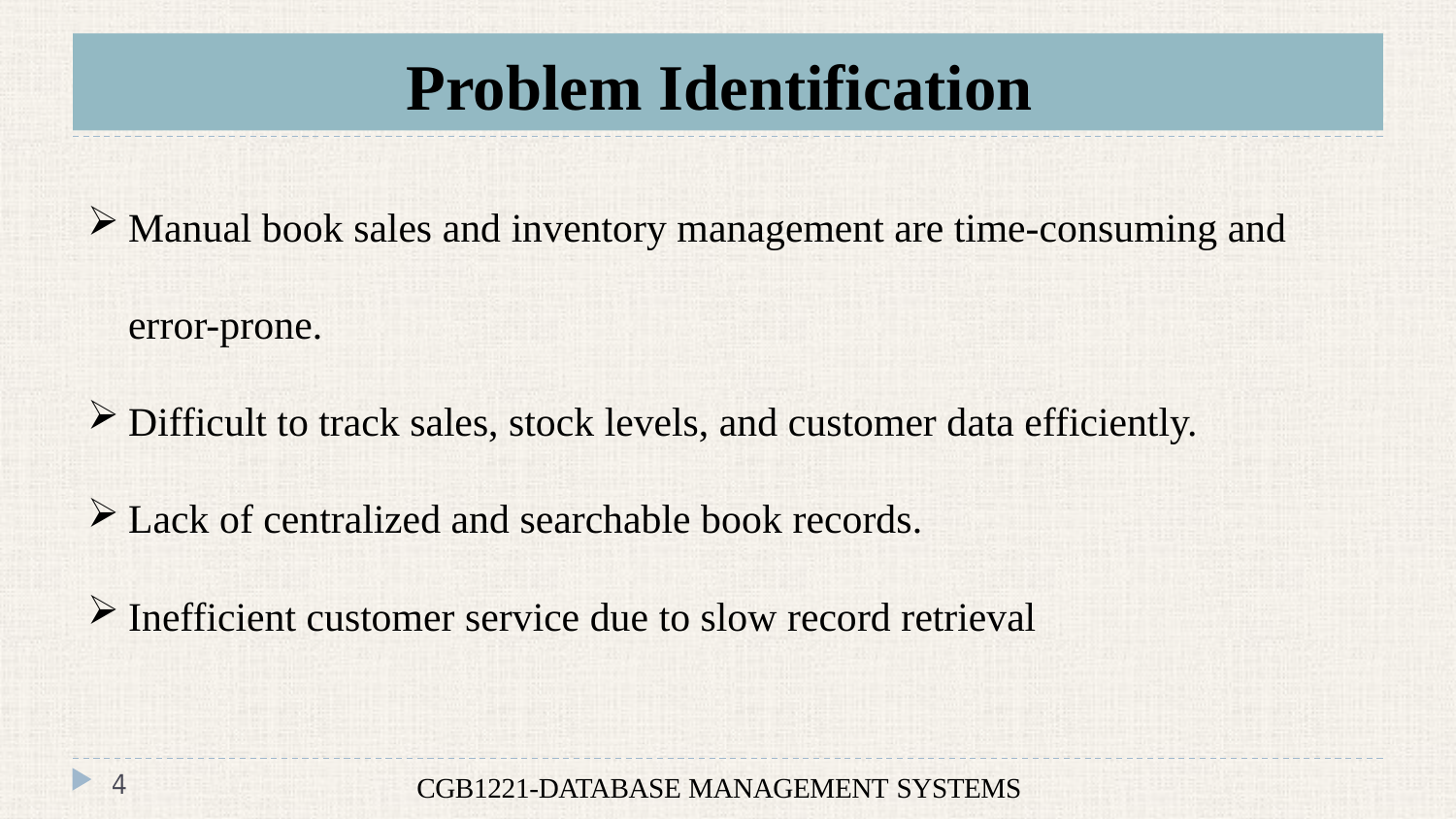

# Problem Identification
Manual book sales and inventory management are time-consuming and error-prone.
Difficult to track sales, stock levels, and customer data efficiently.
Lack of centralized and searchable book records.
Inefficient customer service due to slow record retrieval
4
CGB1221-DATABASE MANAGEMENT SYSTEMS